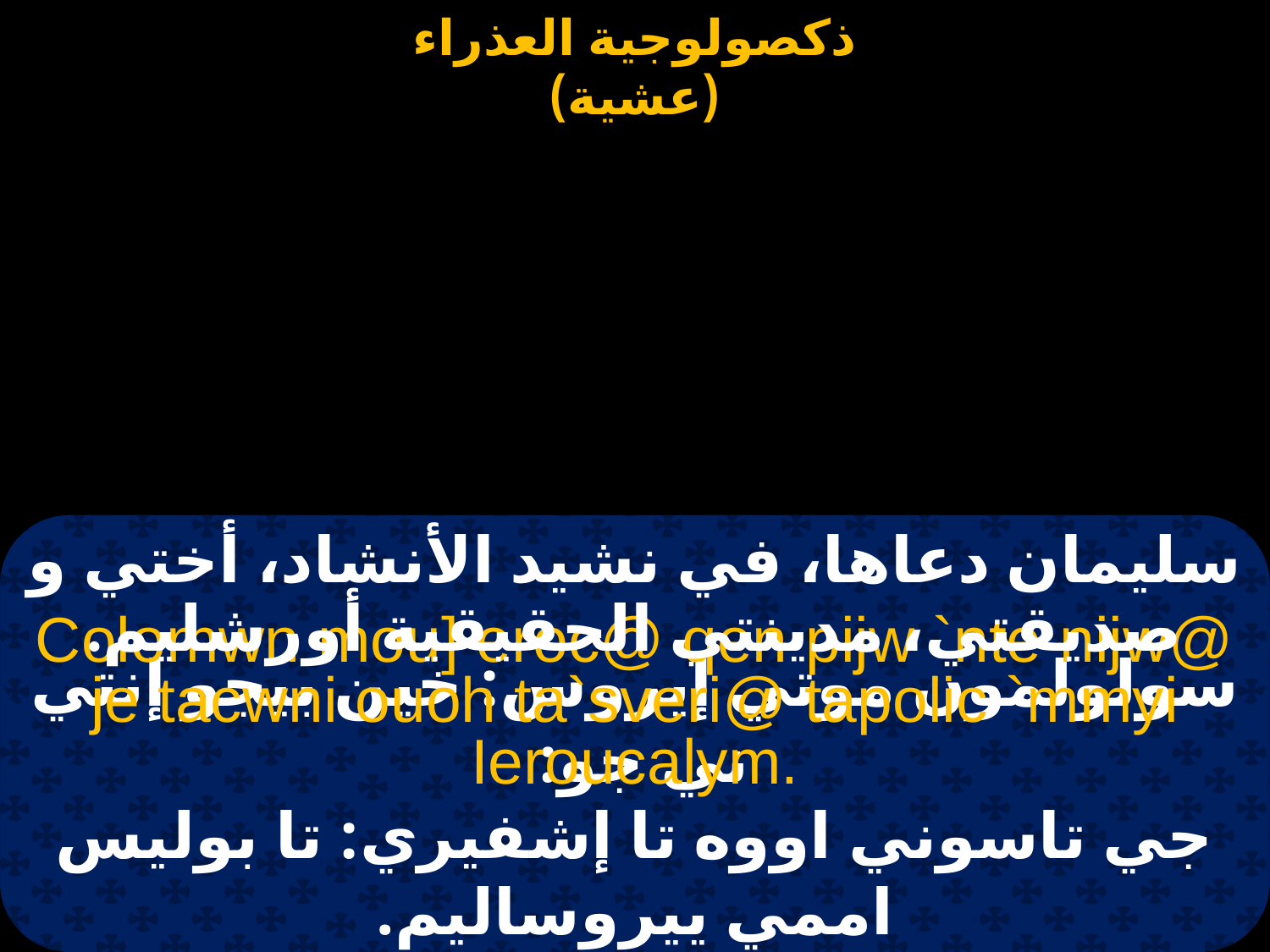

#
سليمان دعاها، في نشيد الأنشاد، أختي و صديقتي، مدينتي الحقيقية أورشليم.
Colomwn mou] eroc@ qen pijw `nte nijw@ je tacwni ouoh ta`sveri@ tapolic `mmyi Ieroucalym.
سولولمون موتي إيروس: خين بيجو إنتي ني جو:
جي تاسوني اووه تا إشفيري: تا بوليس اممي ييروساليم.